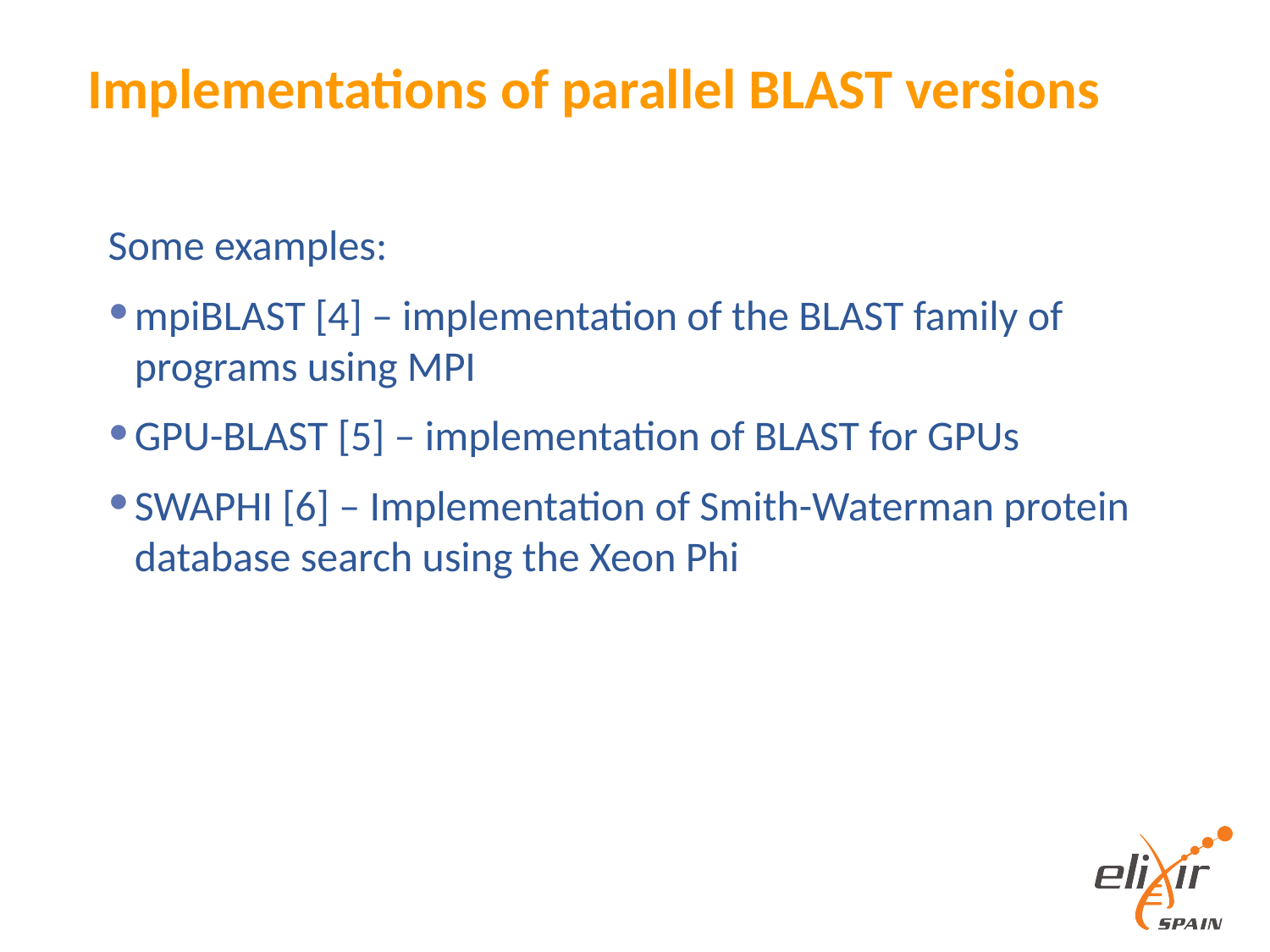

# Implementations of parallel BLAST versions
Some examples:
mpiBLAST [4] – implementation of the BLAST family of programs using MPI
GPU-BLAST [5] – implementation of BLAST for GPUs
SWAPHI [6] – Implementation of Smith-Waterman protein database search using the Xeon Phi